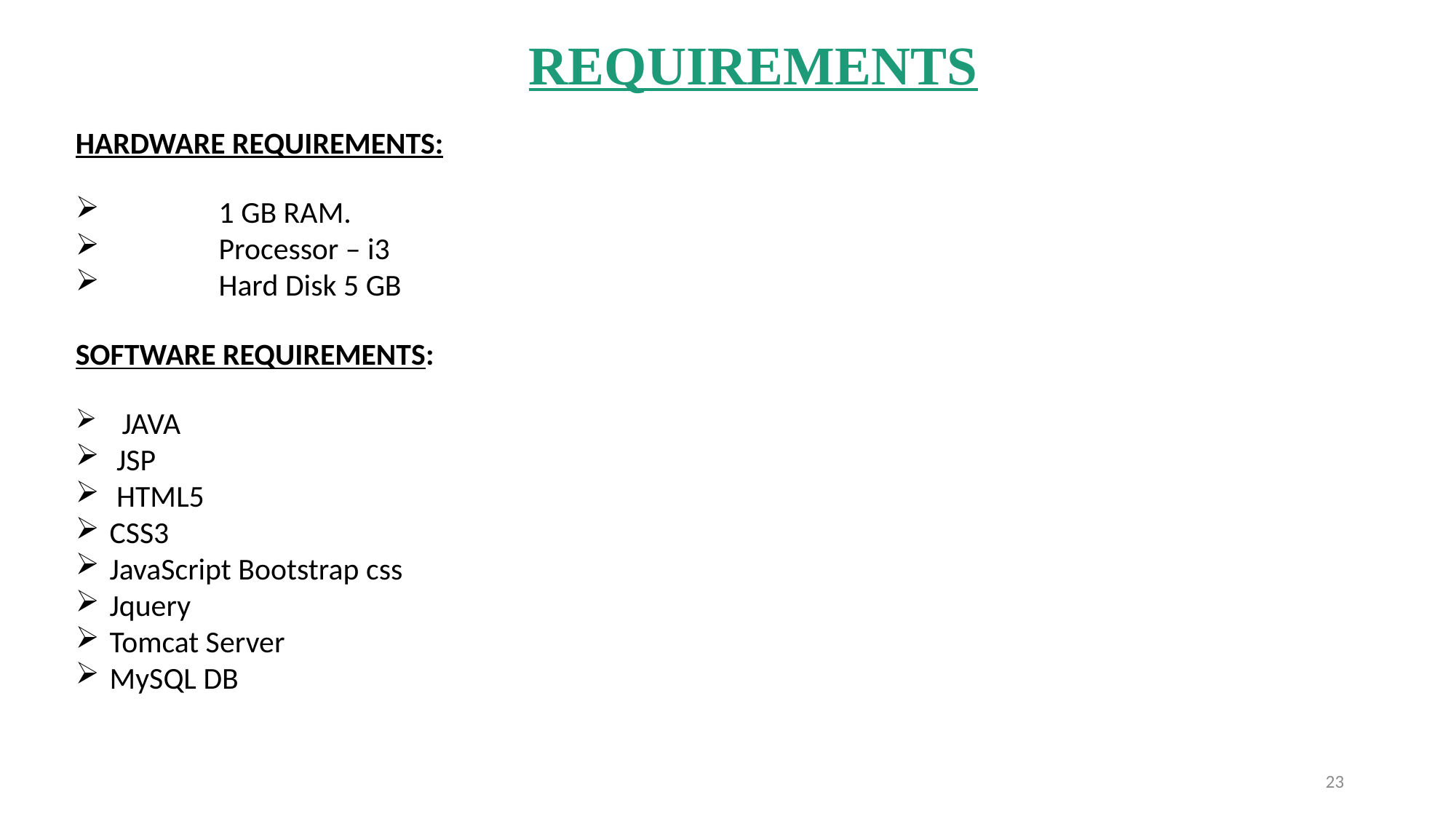

REQUIREMENTS
HARDWARE REQUIREMENTS:

	1 GB RAM.
	Processor – i3
	Hard Disk 5 GB

SOFTWARE REQUIREMENTS:

  JAVA
 JSP
 HTML5
CSS3
JavaScript Bootstrap css
Jquery
Tomcat Server
MySQL DB

23